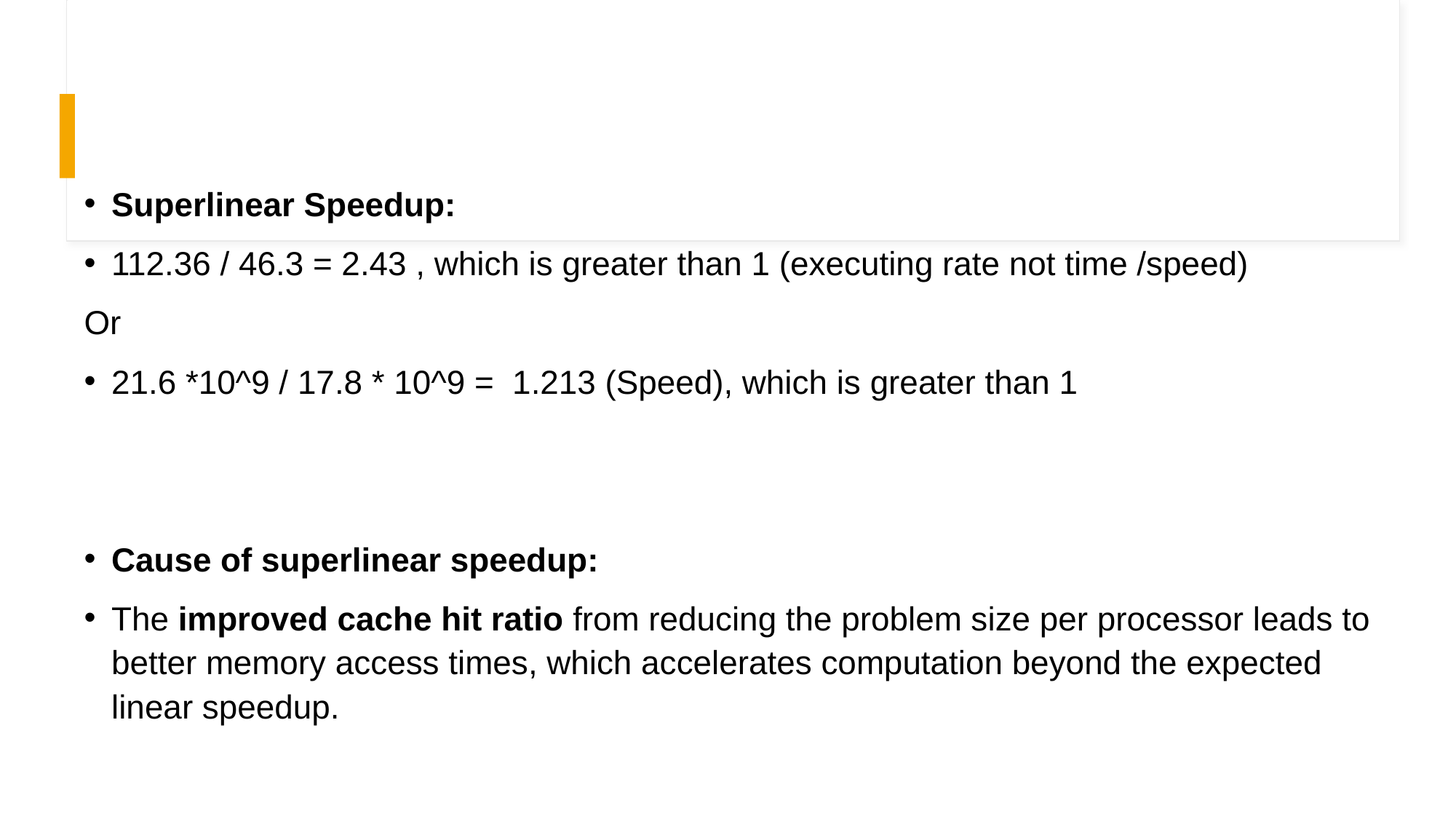

#
Superlinear Speedup:
112.36 / 46.3 = 2.43 , which is greater than 1 (executing rate not time /speed)
Or
21.6 *10^9 / 17.8 * 10^9 =  1.213 (Speed), which is greater than 1

Cause of superlinear speedup:
The improved cache hit ratio from reducing the problem size per processor leads to better memory access times, which accelerates computation beyond the expected linear speedup.